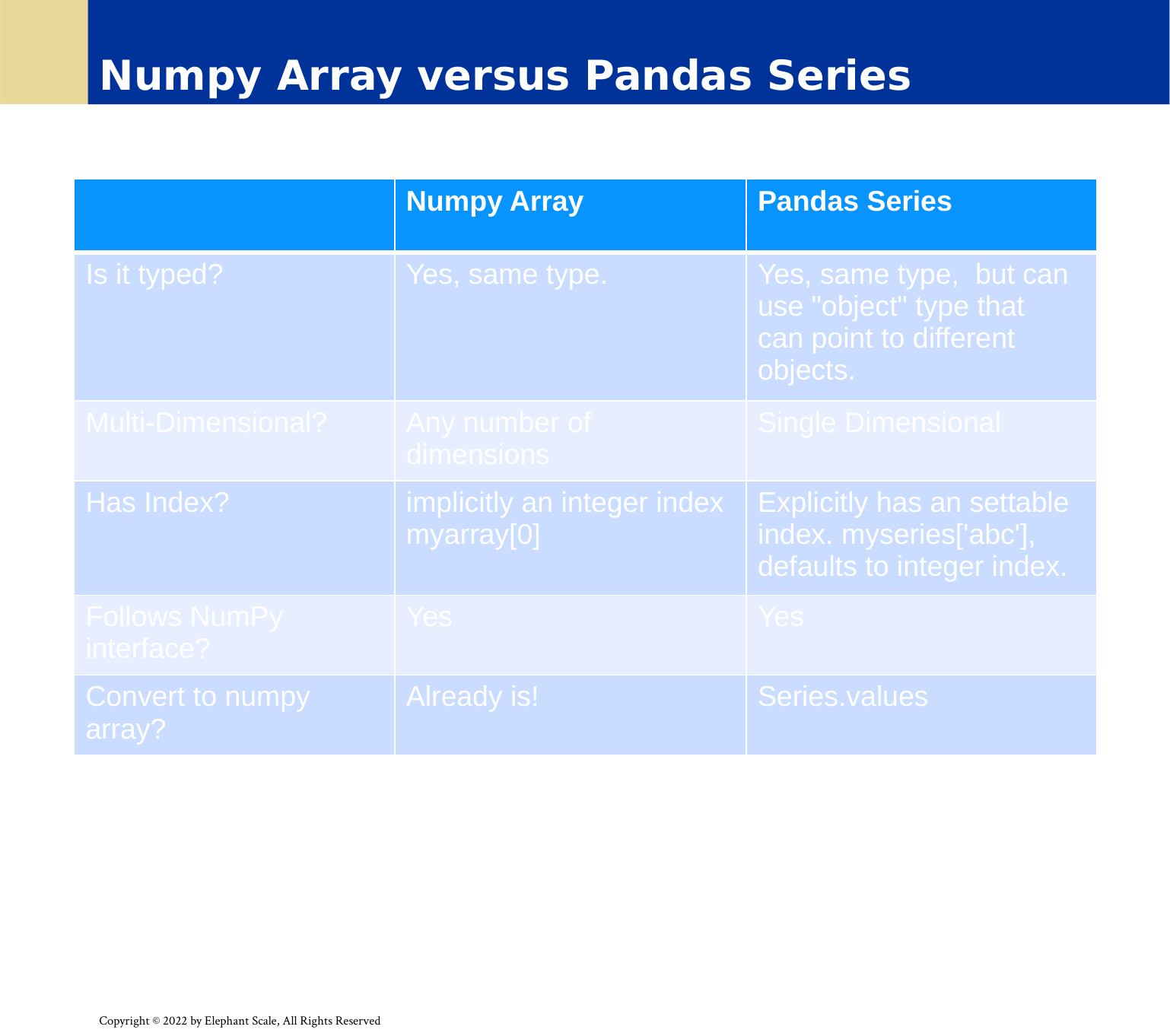

# Numpy Array versus Pandas Series

|  | Numpy Array | Pandas Series |
| --- | --- | --- |
| Is it typed? | Yes, same type. | Yes, same type, but can use "object" type that can point to different objects. |
| Multi-Dimensional? | Any number of dimensions | Single Dimensional |
| Has Index? | implicitly an integer index myarray[0] | Explicitly has an settable index. myseries['abc'], defaults to integer index. |
| Follows NumPy interface? | Yes | Yes |
| Convert to numpy array? | Already is! | Series.values |
Copyright © 2022 by Elephant Scale, All Rights Reserved